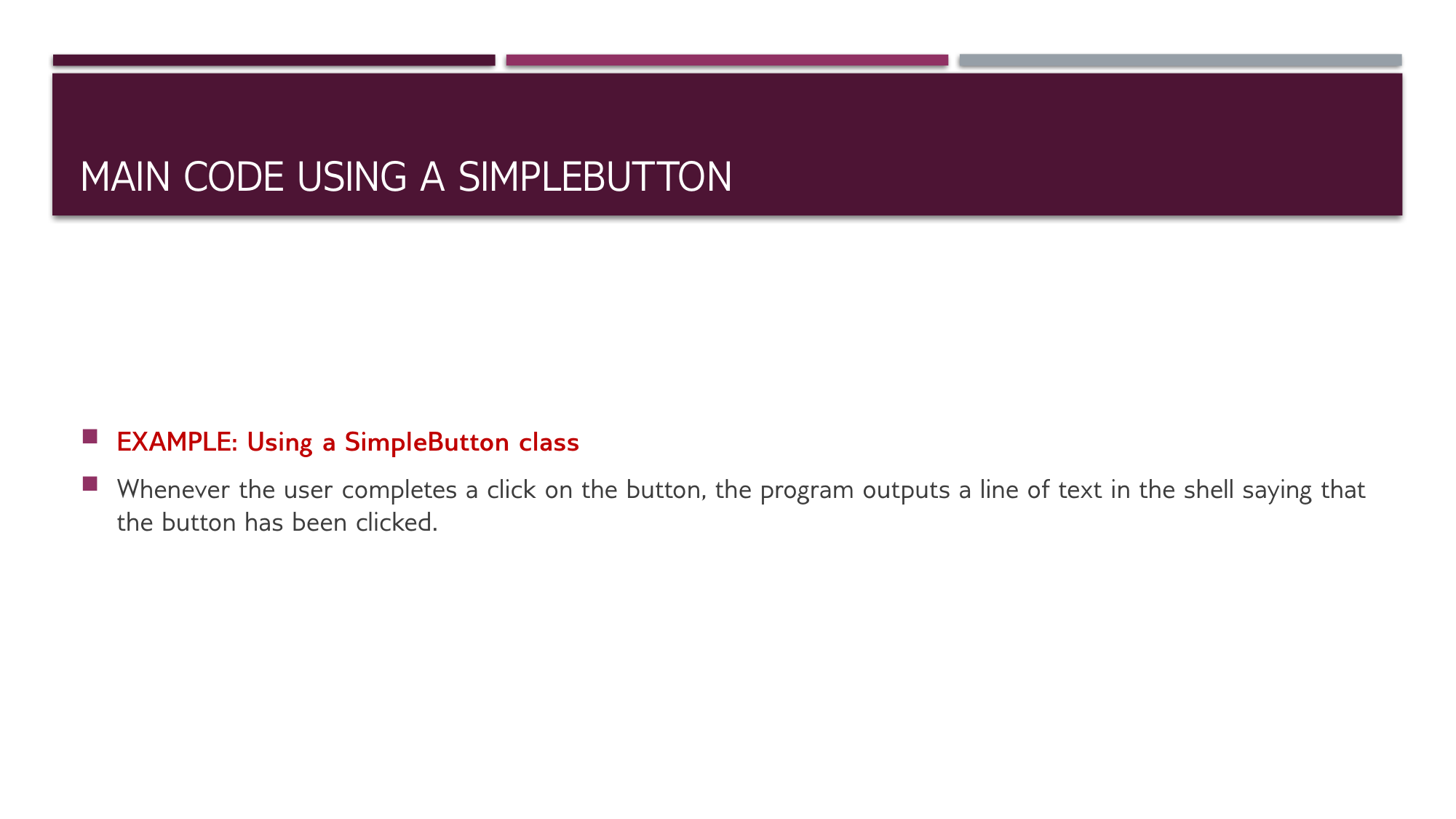

# Main Code Using a SimpleButton
EXAMPLE: Using a SimpleButton class
Whenever the user completes a click on the button, the program outputs a line of text in the shell saying that the button has been clicked.